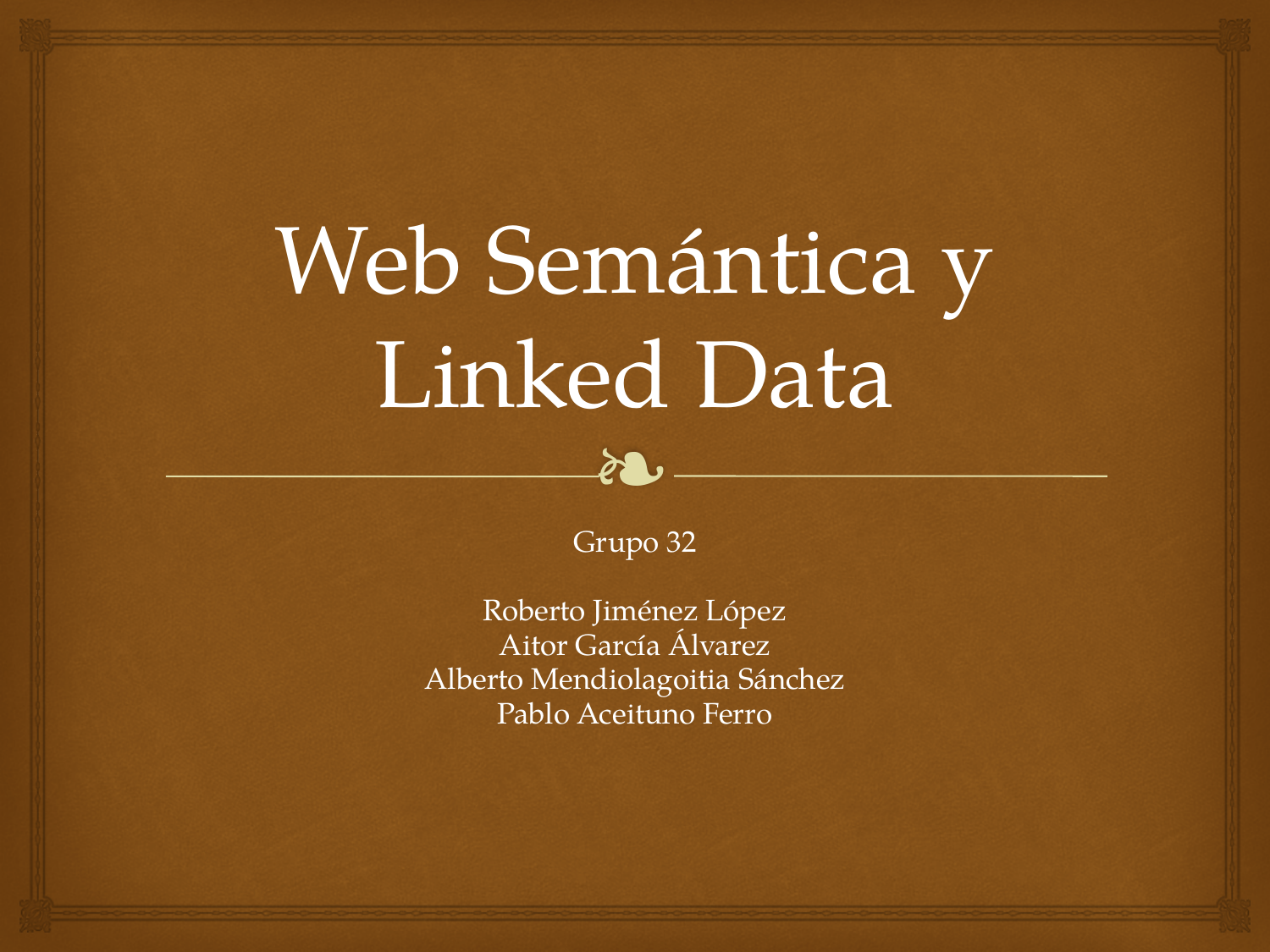

# Web Semántica y Linked Data
Grupo 32

Roberto Jiménez López
Aitor García Álvarez
Alberto Mendiolagoitia Sánchez
Pablo Aceituno Ferro